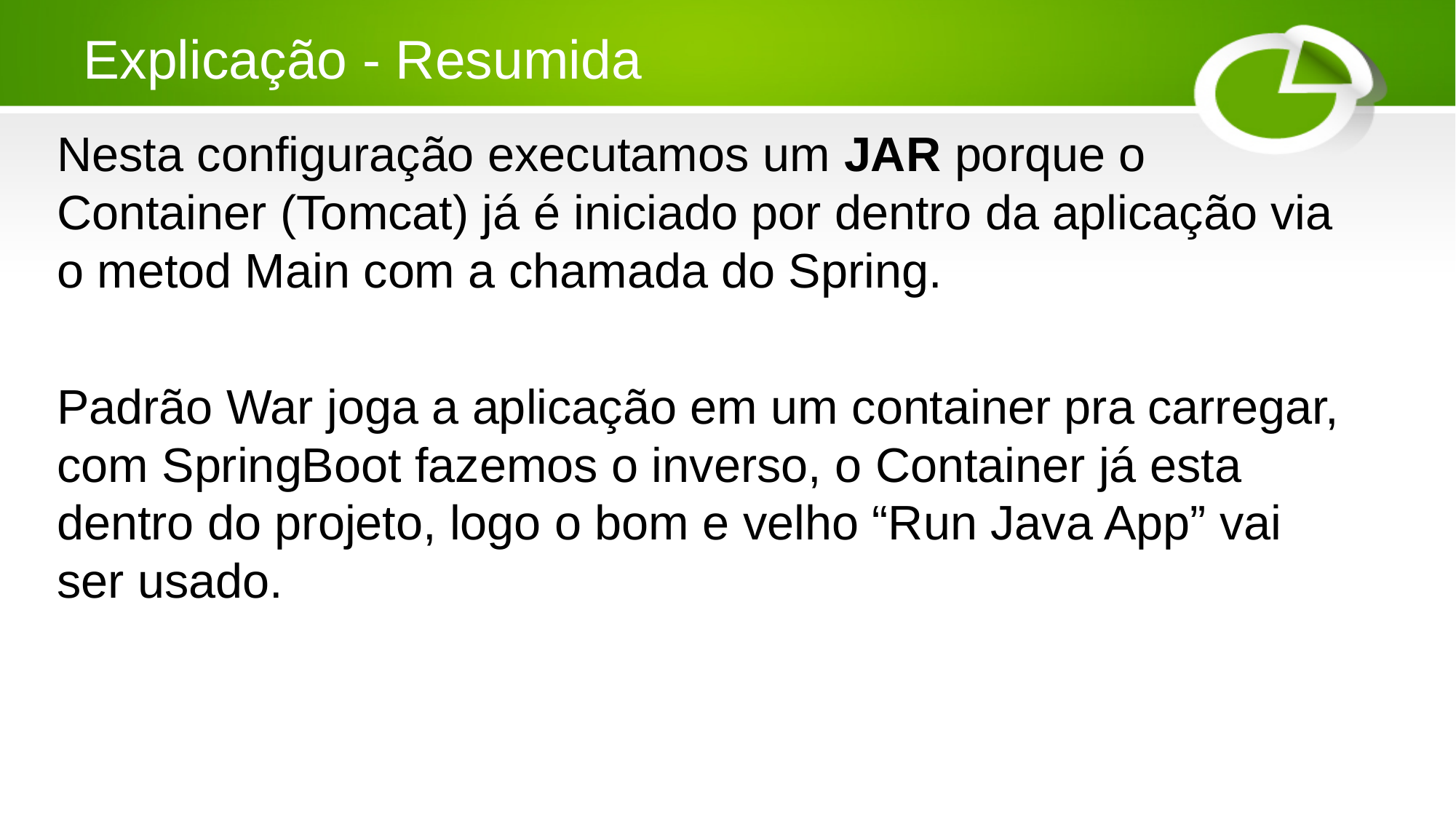

# Explicação - Resumida
Nesta configuração executamos um JAR porque o Container (Tomcat) já é iniciado por dentro da aplicação via o metod Main com a chamada do Spring.

Padrão War joga a aplicação em um container pra carregar, com SpringBoot fazemos o inverso, o Container já esta dentro do projeto, logo o bom e velho “Run Java App” vai ser usado.